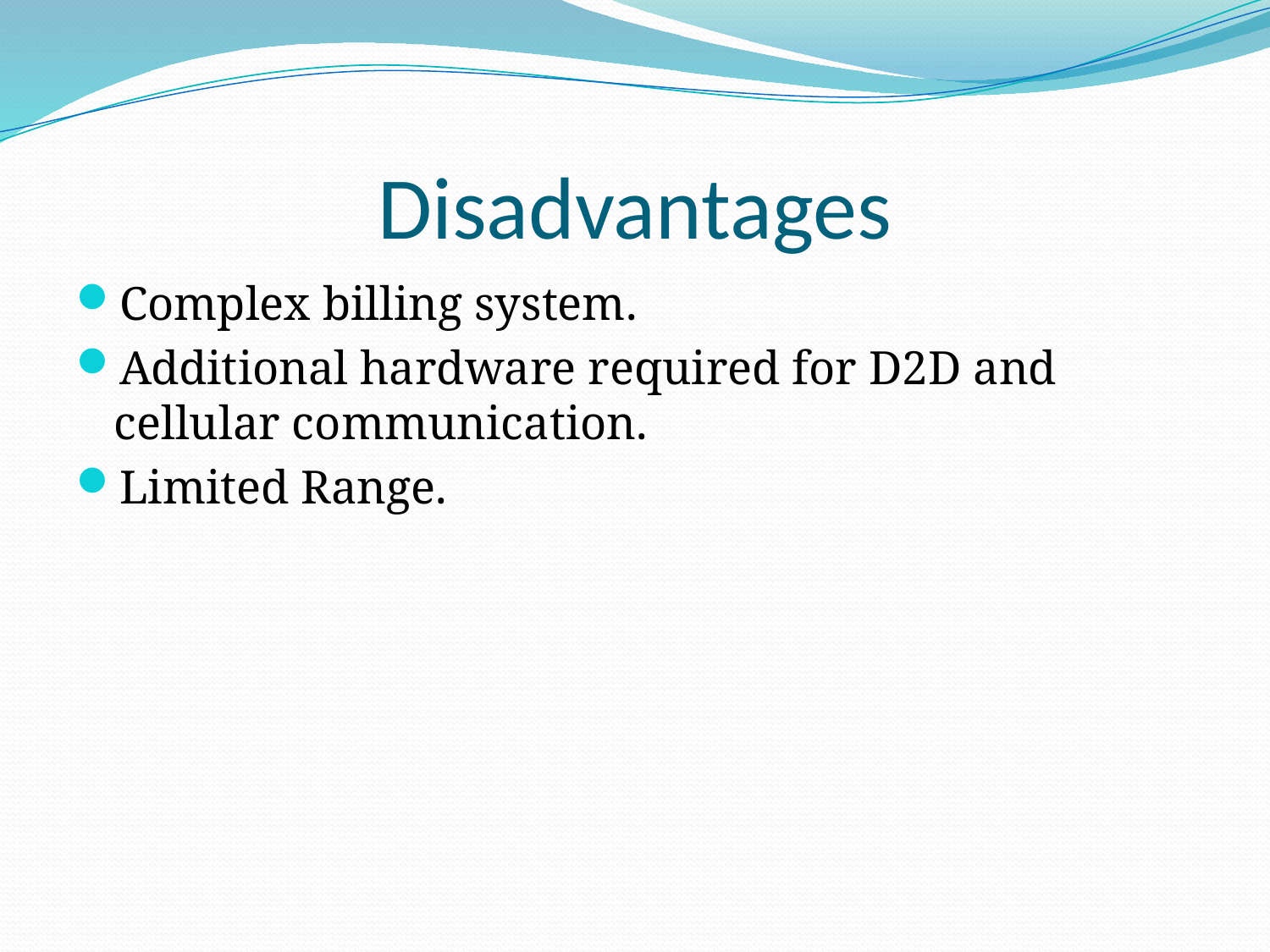

# Disadvantages
Complex billing system.
Additional hardware required for D2D and cellular communication.
Limited Range.